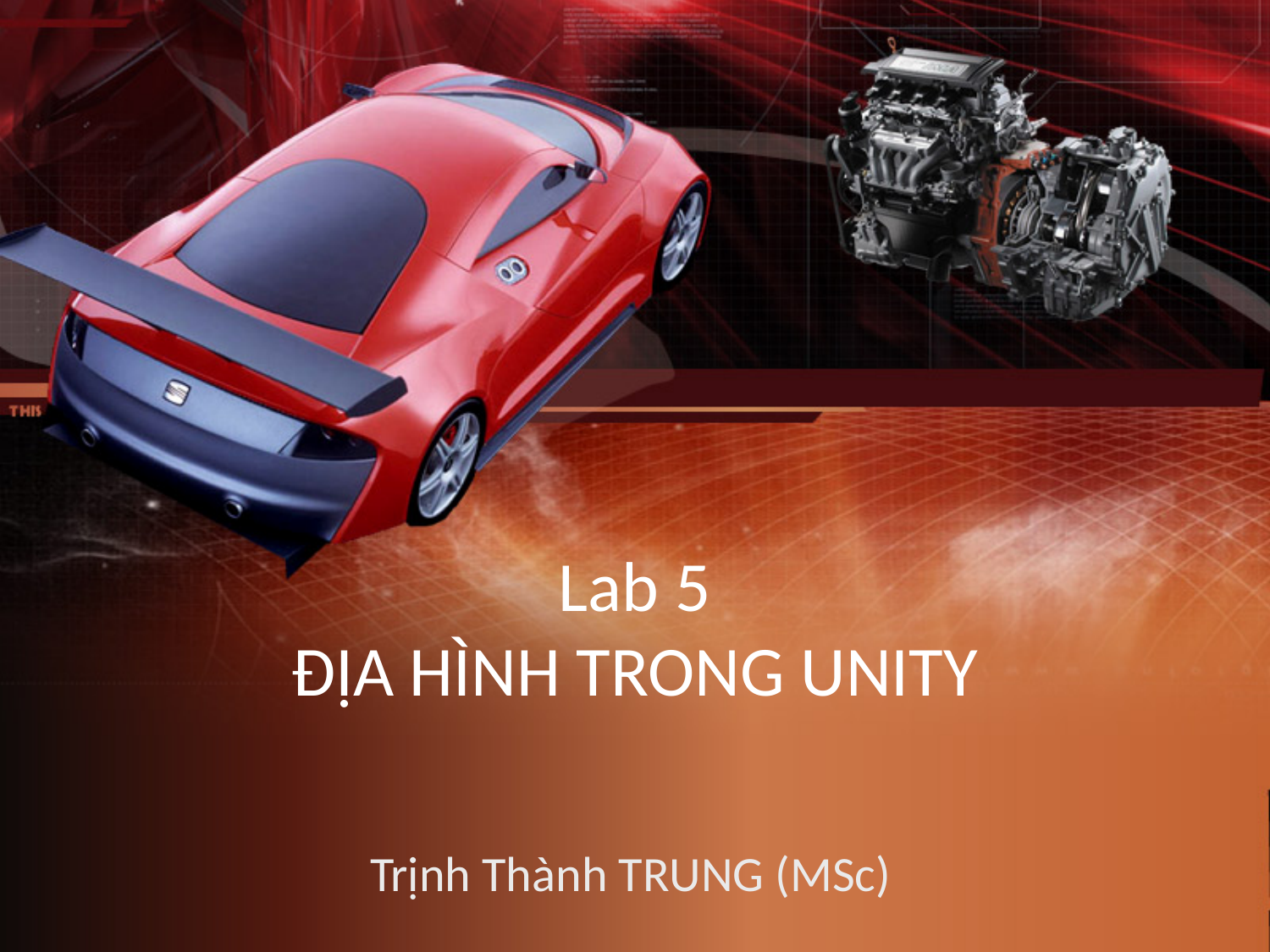

# Lab 5 ĐỊA HÌNH TRONG UNITY
Trịnh Thành TRUNG (MSc)